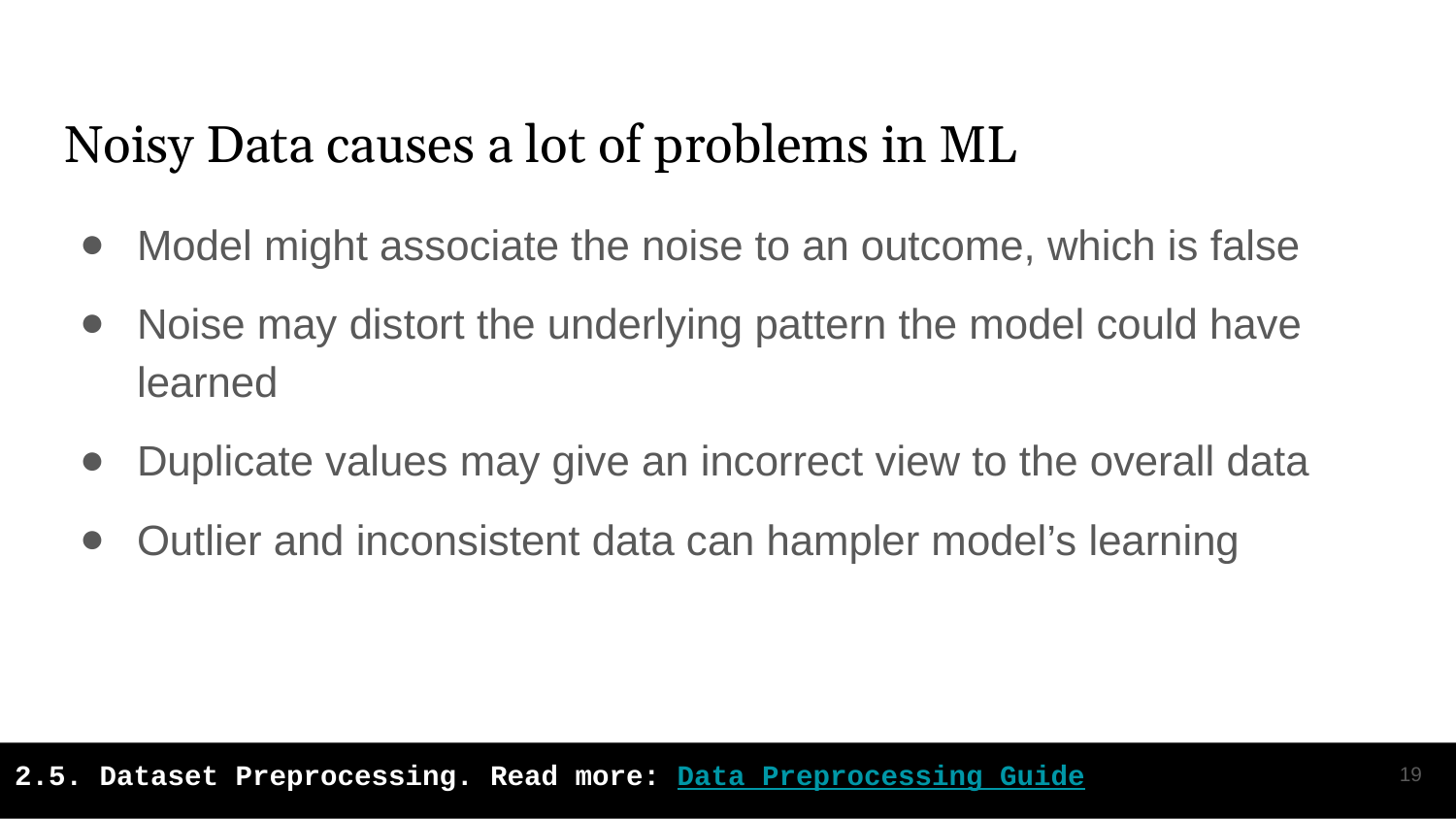

# Noisy Data causes a lot of problems in ML
Model might associate the noise to an outcome, which is false
Noise may distort the underlying pattern the model could have learned
Duplicate values may give an incorrect view to the overall data
Outlier and inconsistent data can hampler model’s learning
19
2.5. Dataset Preprocessing. Read more: Data Preprocessing Guide